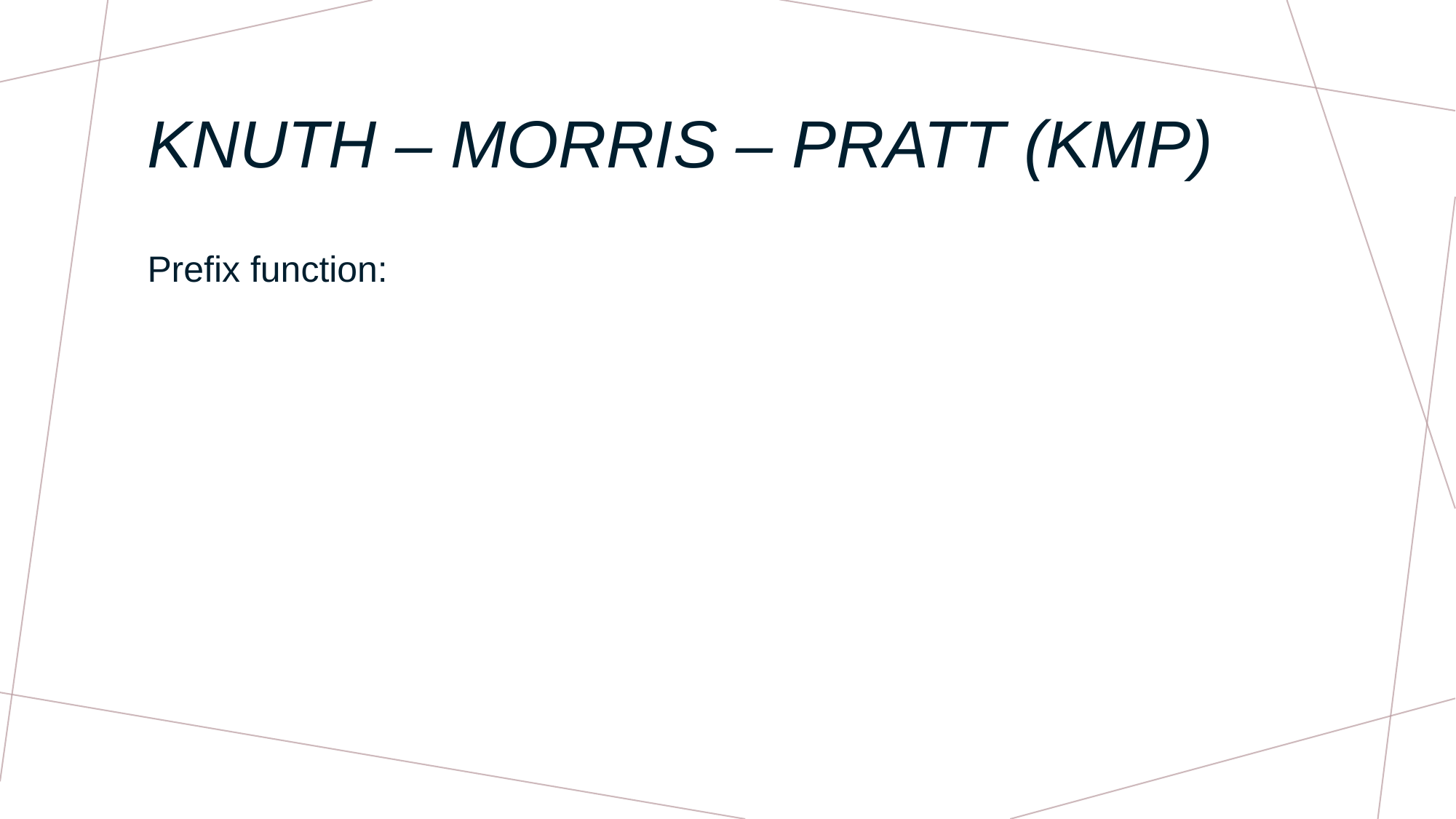

# Knuth – morris – Pratt (KMP)
Prefix function: